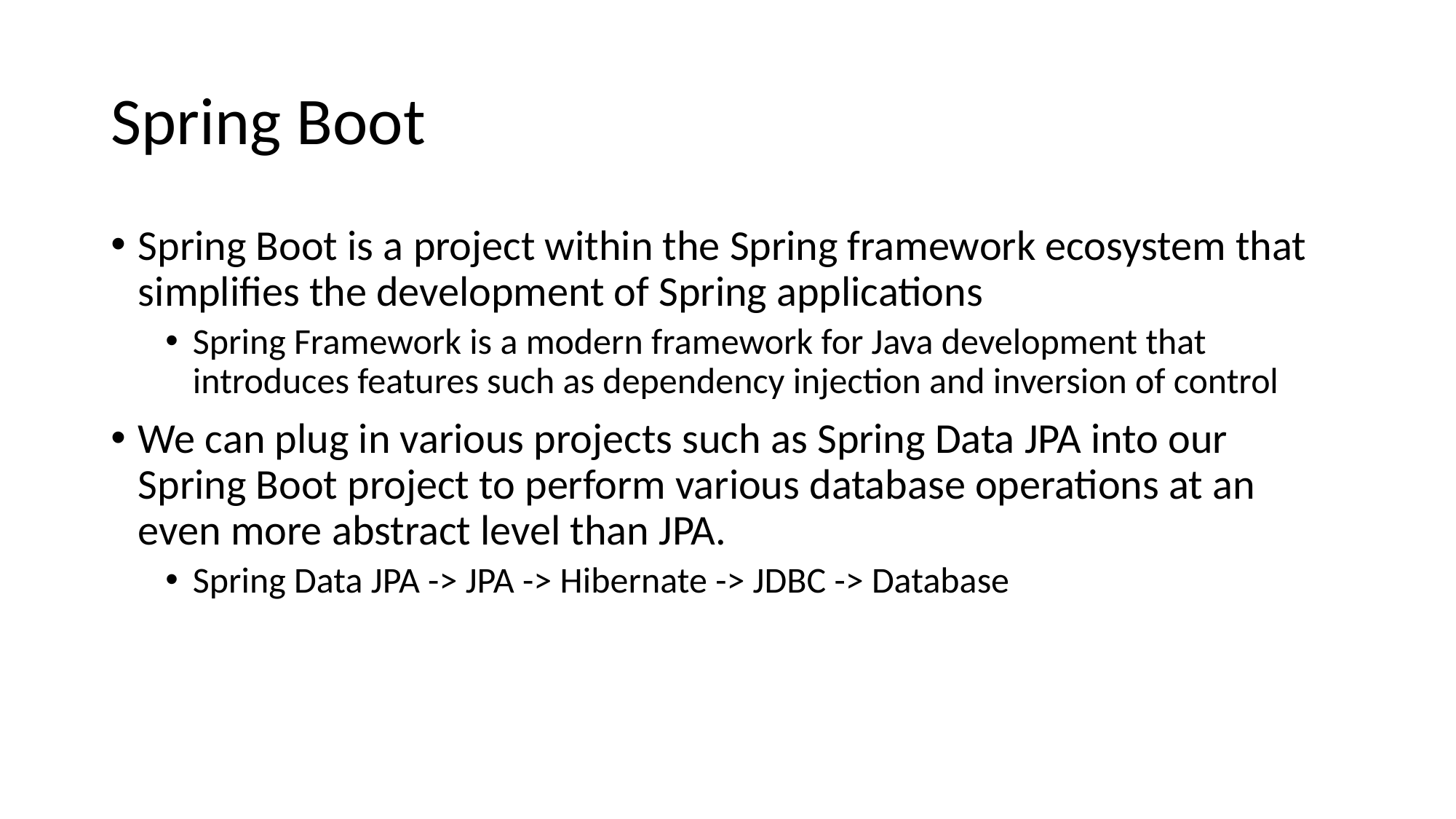

# Spring Boot
Spring Boot is a project within the Spring framework ecosystem that simplifies the development of Spring applications
Spring Framework is a modern framework for Java development that introduces features such as dependency injection and inversion of control
We can plug in various projects such as Spring Data JPA into our Spring Boot project to perform various database operations at an even more abstract level than JPA.
Spring Data JPA -> JPA -> Hibernate -> JDBC -> Database